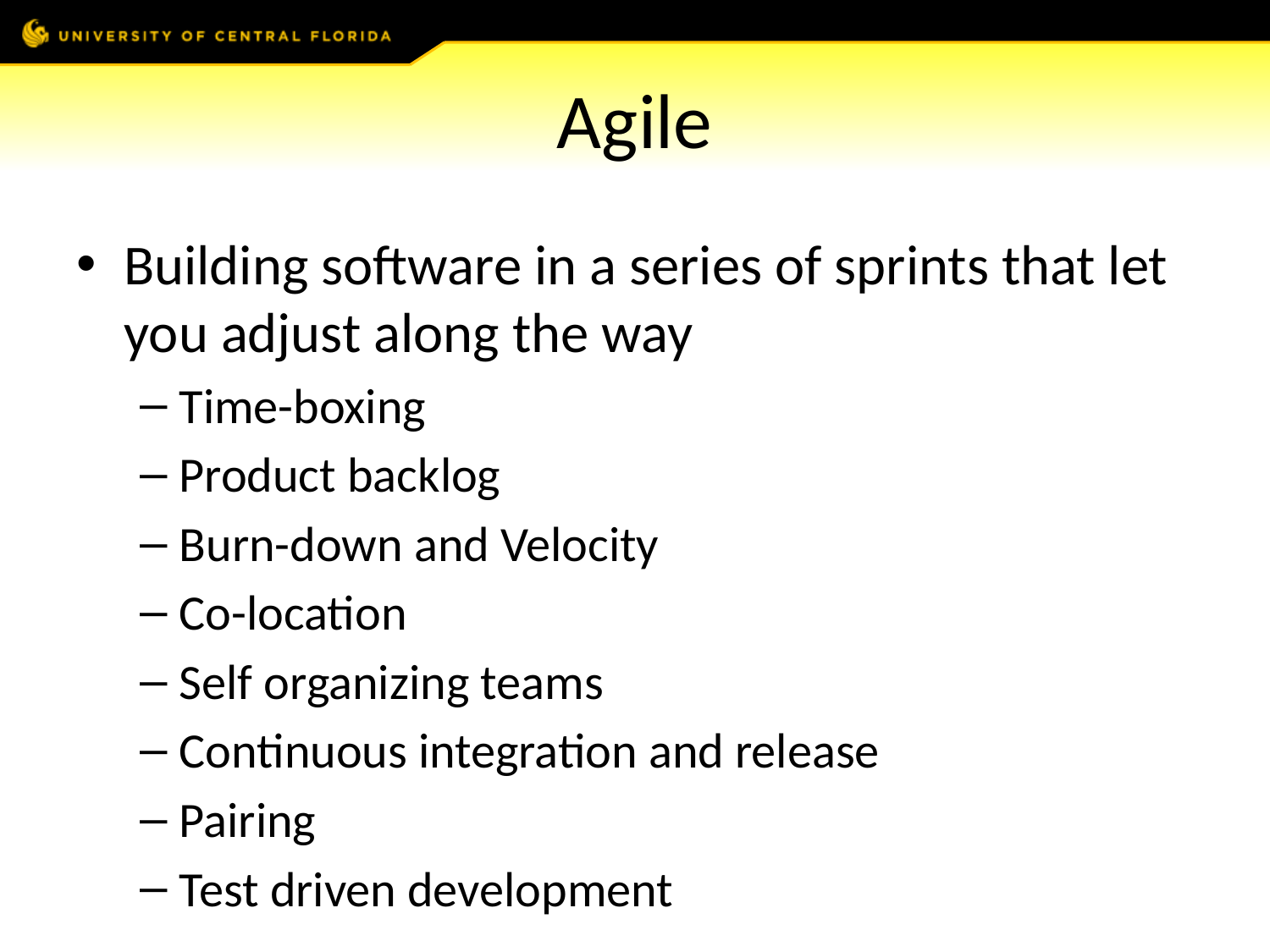

# Agile
Building software in a series of sprints that let you adjust along the way
Time-boxing
Product backlog
Burn-down and Velocity
Co-location
Self organizing teams
Continuous integration and release
Pairing
Test driven development